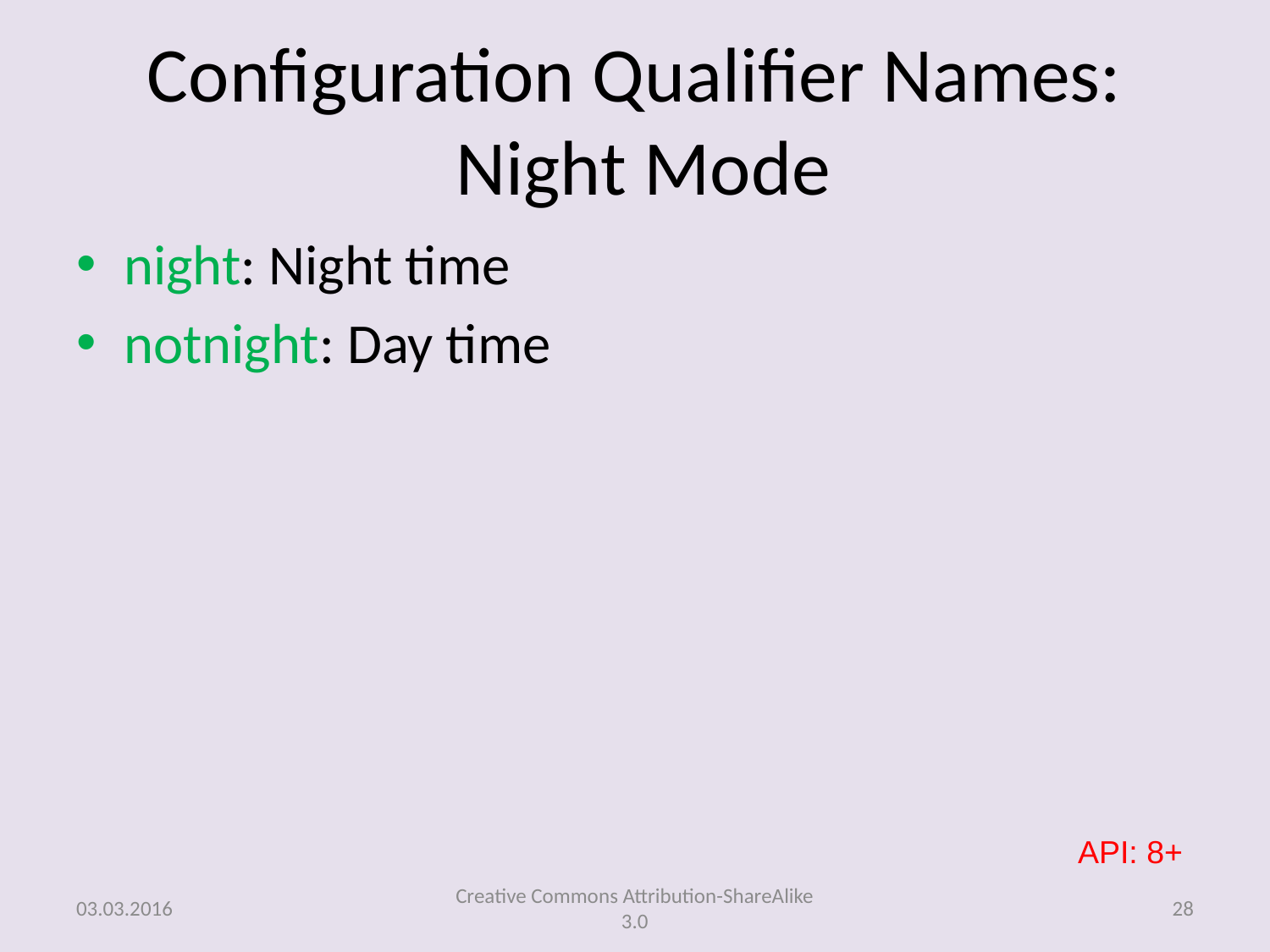

# Configuration Qualifier Names: Night Mode
night: Night time
notnight: Day time
API: 8+
03.03.2016
Creative Commons Attribution-ShareAlike 3.0
28